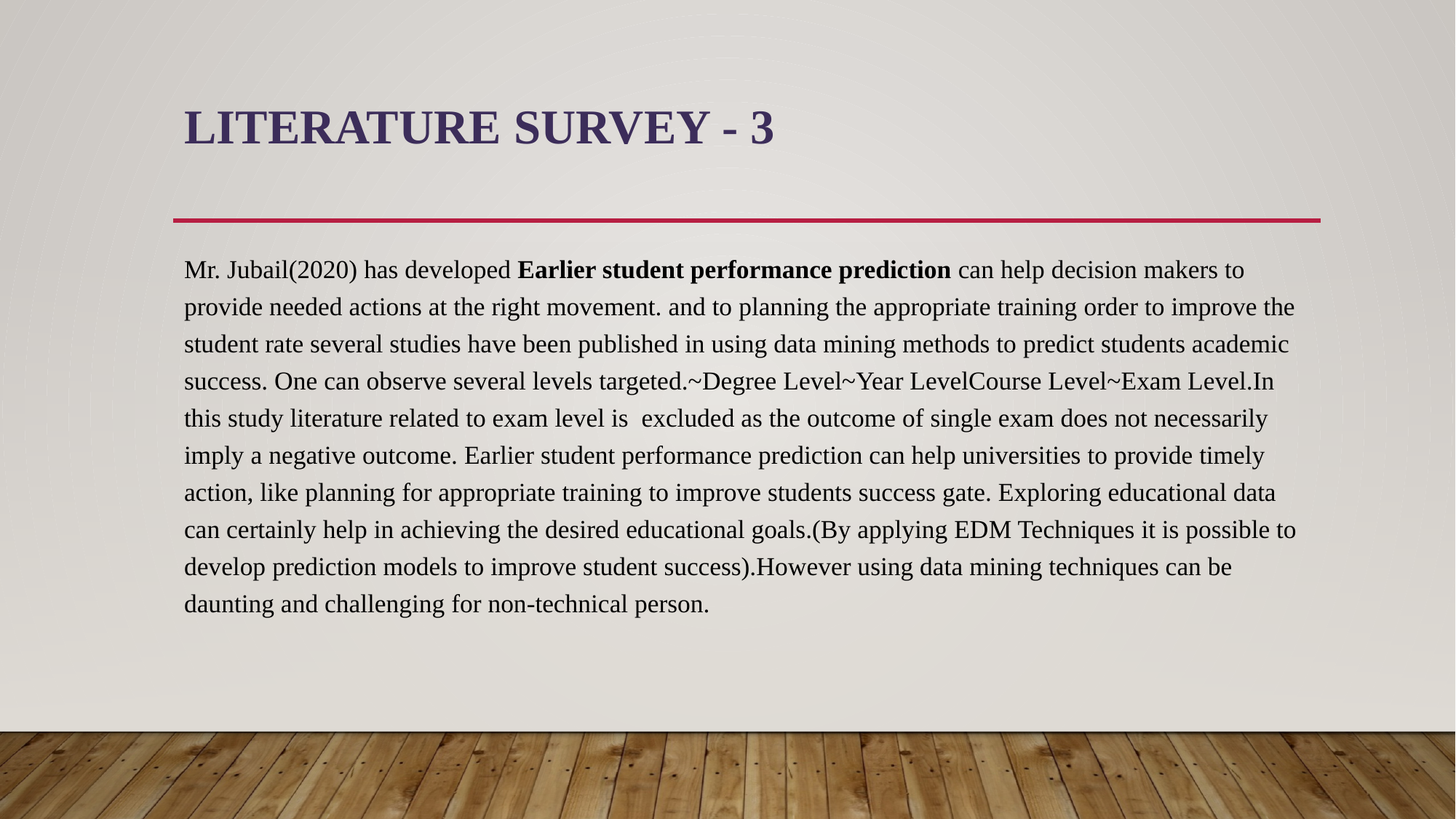

# LITERATURE SURVEY - 3
Mr. Jubail(2020) has developed Earlier student performance prediction can help decision makers to provide needed actions at the right movement. and to planning the appropriate training order to improve the student rate several studies have been published in using data mining methods to predict students academic success. One can observe several levels targeted.~Degree Level~Year LevelCourse Level~Exam Level.In this study literature related to exam level is  excluded as the outcome of single exam does not necessarily imply a negative outcome. Earlier student performance prediction can help universities to provide timely action, like planning for appropriate training to improve students success gate. Exploring educational data can certainly help in achieving the desired educational goals.(By applying EDM Techniques it is possible to develop prediction models to improve student success).However using data mining techniques can be daunting and challenging for non-technical person.